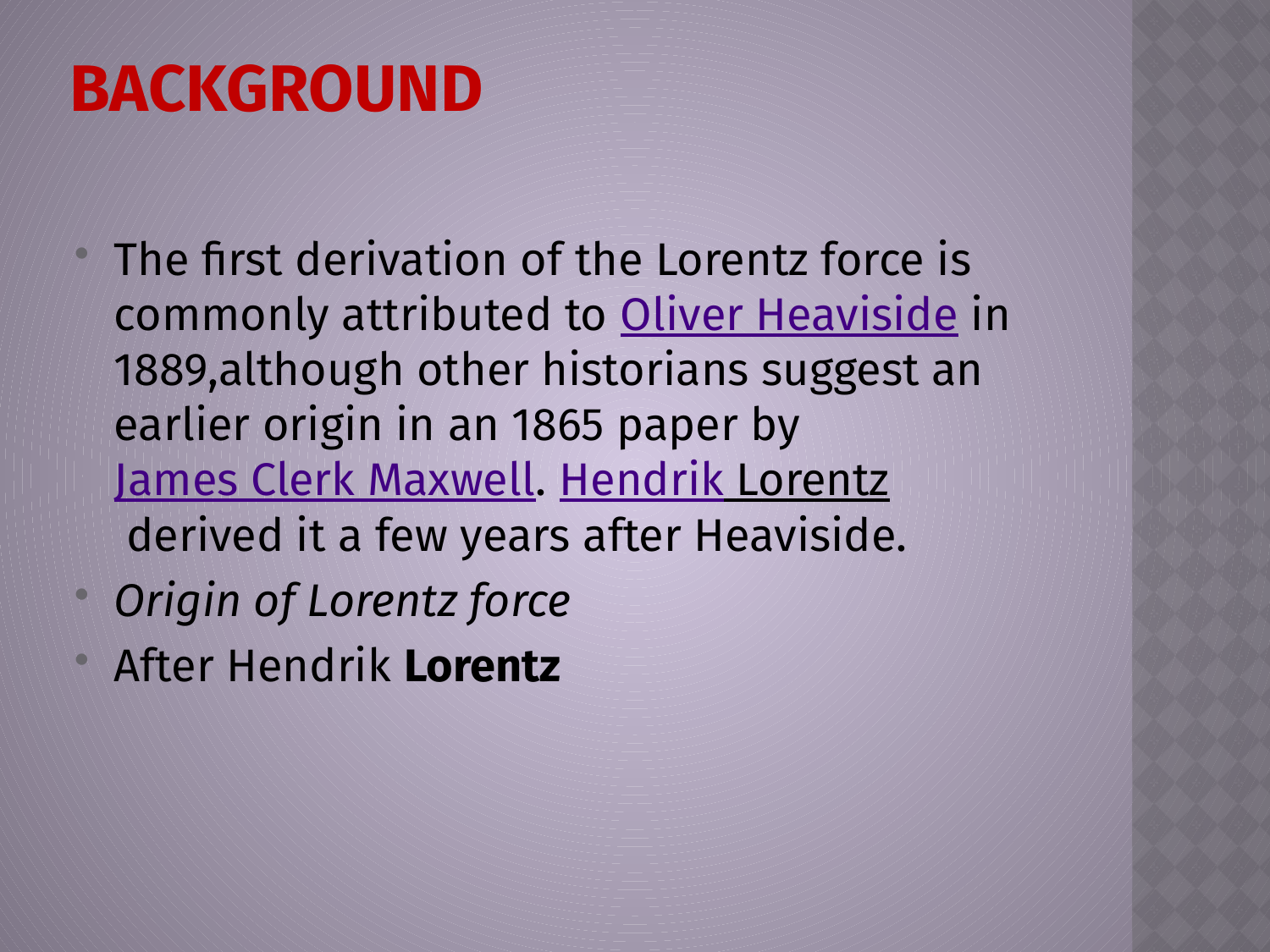

# Background
The first derivation of the Lorentz force is commonly attributed to Oliver Heaviside in 1889,although other historians suggest an earlier origin in an 1865 paper by James Clerk Maxwell. Hendrik Lorentz derived it a few years after Heaviside.
Origin of Lorentz force
After Hendrik Lorentz